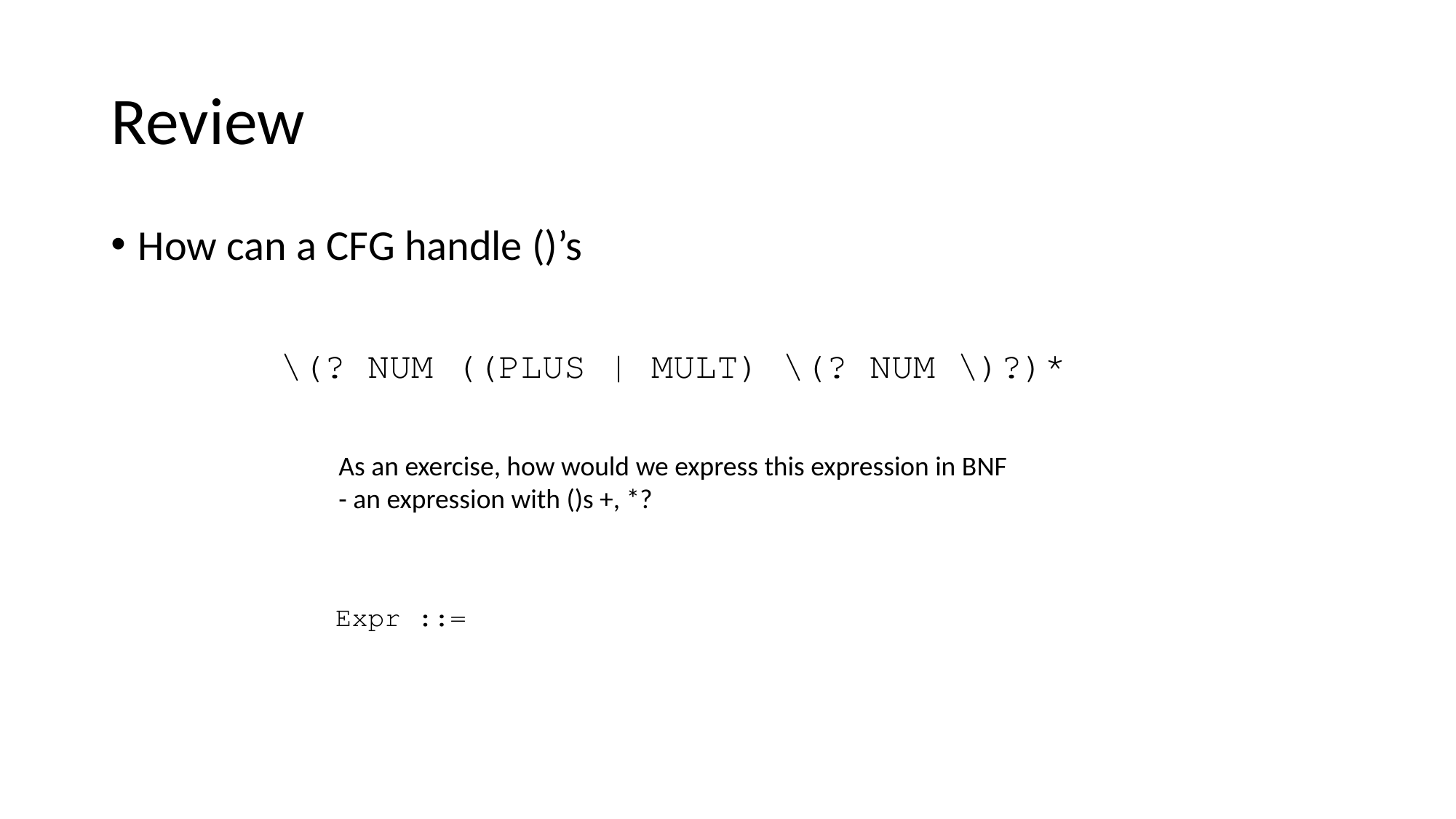

# Review
How can a CFG handle ()’s
\(? NUM ((PLUS | MULT) \(? NUM \)?)*
As an exercise, how would we express this expression in BNF
- an expression with ()s +, *?
Expr ::=